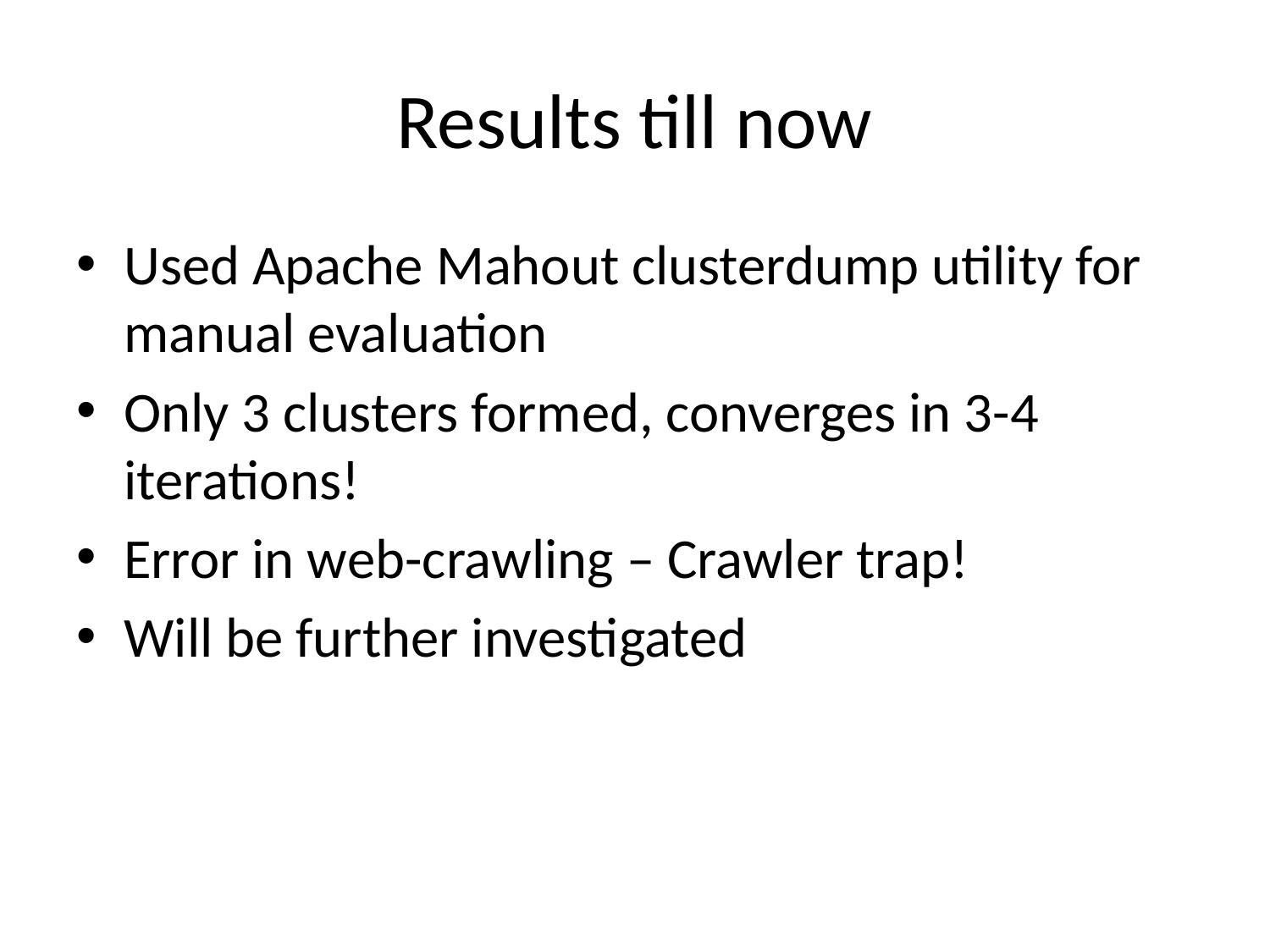

# Results till now
Used Apache Mahout clusterdump utility for manual evaluation
Only 3 clusters formed, converges in 3-4 iterations!
Error in web-crawling – Crawler trap!
Will be further investigated